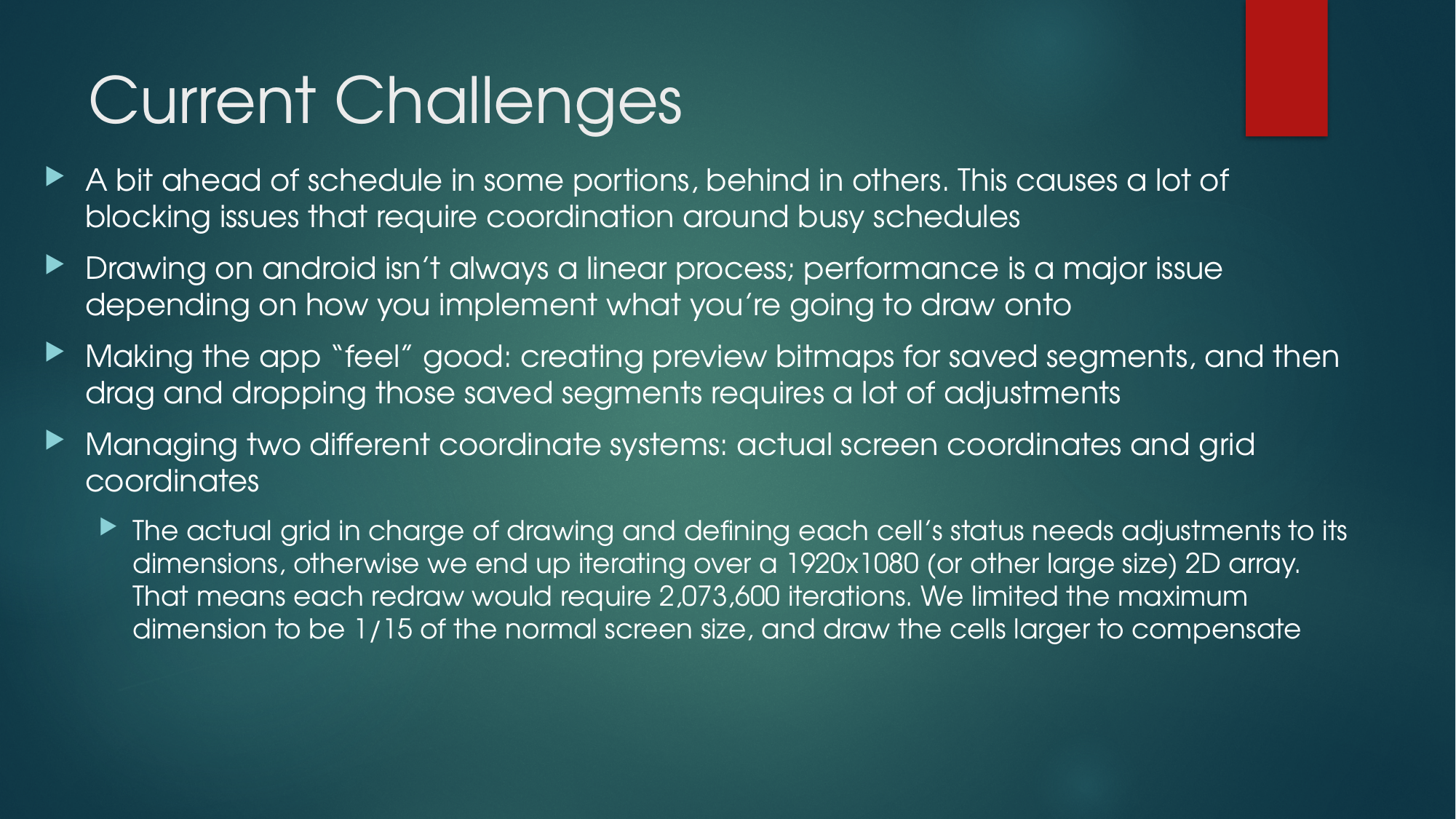

# Current Challenges
A bit ahead of schedule in some portions, behind in others. This causes a lot of blocking issues that require coordination around busy schedules
Drawing on android isn’t always a linear process; performance is a major issue depending on how you implement what you’re going to draw onto
Making the app “feel” good: creating preview bitmaps for saved segments, and then drag and dropping those saved segments requires a lot of adjustments
Managing two different coordinate systems: actual screen coordinates and grid coordinates
The actual grid in charge of drawing and defining each cell’s status needs adjustments to its dimensions, otherwise we end up iterating over a 1920x1080 (or other large size) 2D array. That means each redraw would require 2,073,600 iterations. We limited the maximum dimension to be 1/15 of the normal screen size, and draw the cells larger to compensate